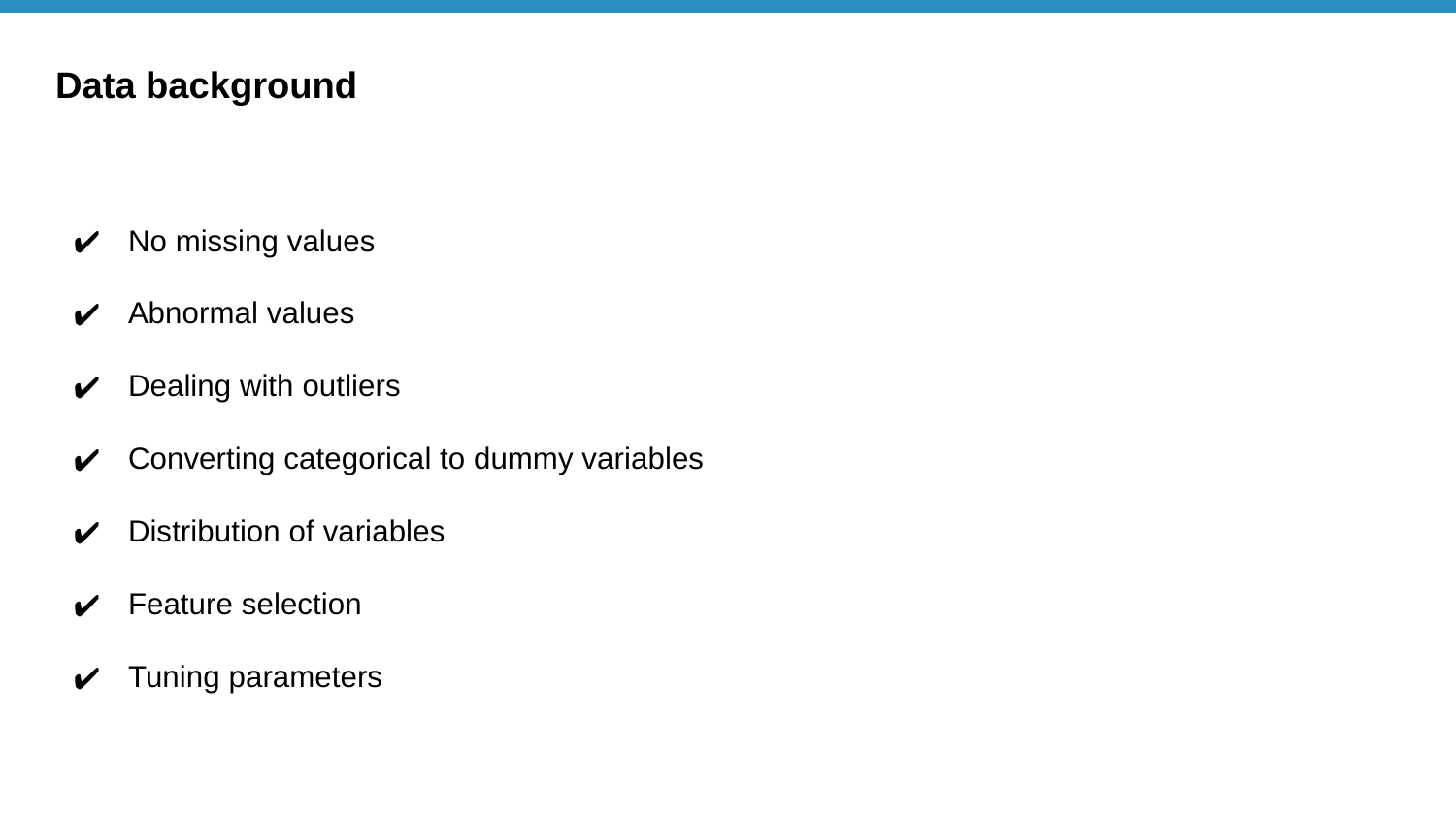

# Data background
No missing values
Abnormal values
Dealing with outliers
Converting categorical to dummy variables
Distribution of variables
Feature selection
Tuning parameters